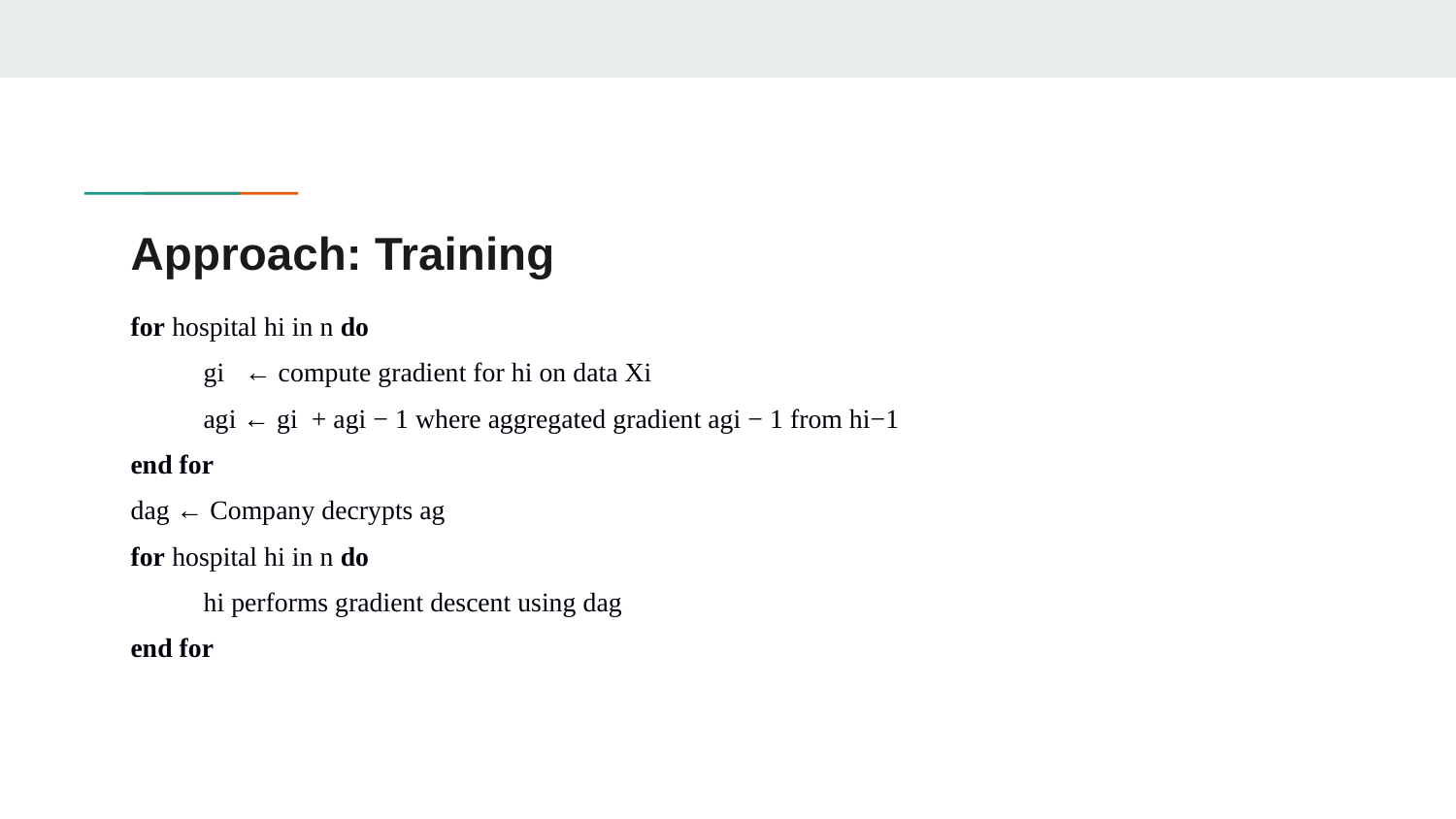

# Approach: Training
for hospital hi in n do
gi   ← compute gradient for hi on data Xi
agi ← gi  + agi − 1 where aggregated gradient agi − 1 from hi−1
end for
dag ← Company decrypts ag
for hospital hi in n do
hi performs gradient descent using dag
end for